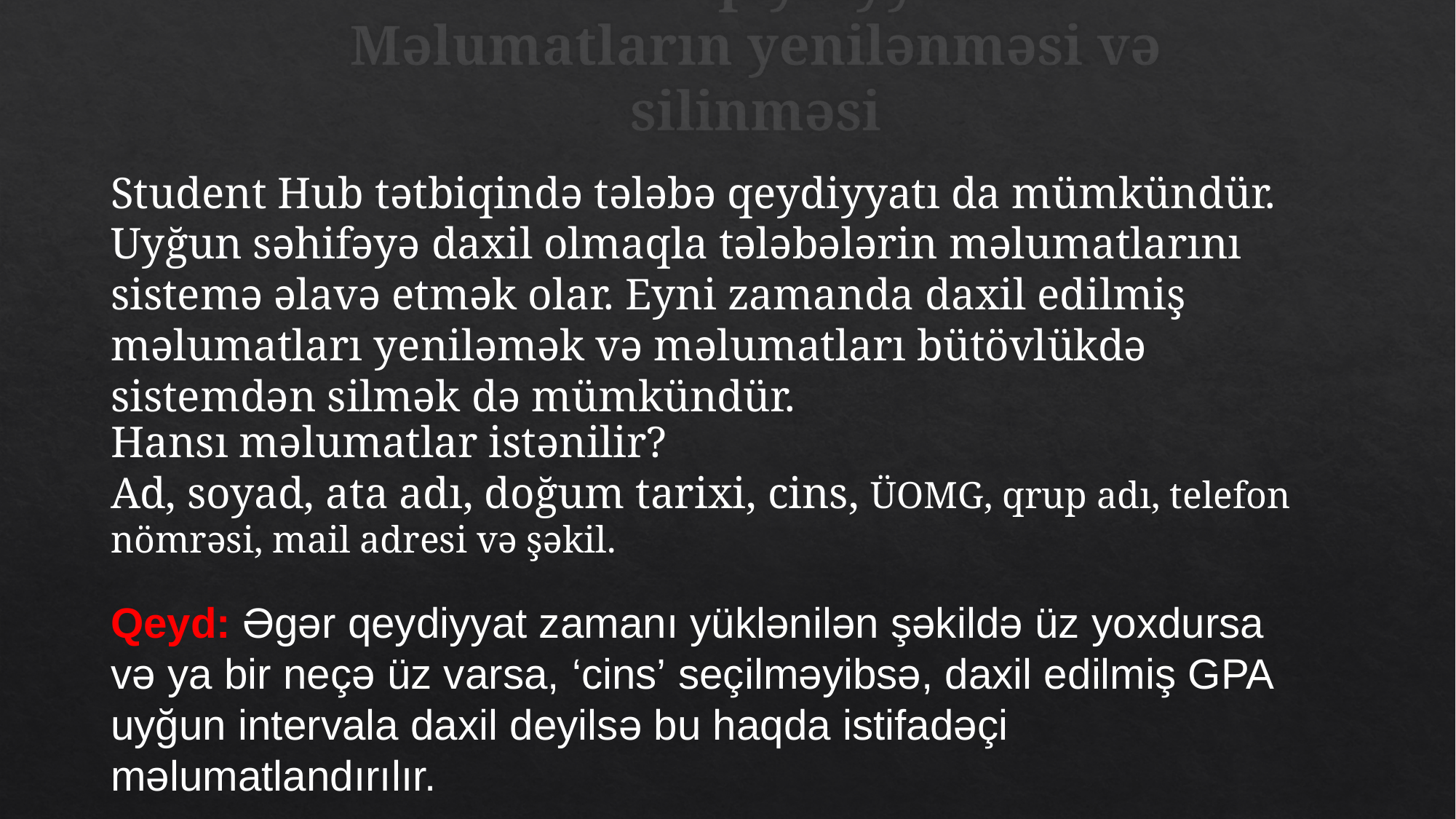

# Tələbə qeydiyyatı Məlumatların yenilənməsi və silinməsi
Student Hub tətbiqində tələbə qeydiyyatı da mümkündür. Uyğun səhifəyə daxil olmaqla tələbələrin məlumatlarını sistemə əlavə etmək olar. Eyni zamanda daxil edilmiş məlumatları yeniləmək və məlumatları bütövlükdə sistemdən silmək də mümkündür.
Hansı məlumatlar istənilir?
Ad, soyad, ata adı, doğum tarixi, cins, ÜOMG, qrup adı, telefon nömrəsi, mail adresi və şəkil.
Qeyd: Əgər qeydiyyat zamanı yüklənilən şəkildə üz yoxdursa və ya bir neçə üz varsa, ‘cins’ seçilməyibsə, daxil edilmiş GPA uyğun intervala daxil deyilsə bu haqda istifadəçi məlumatlandırılır.